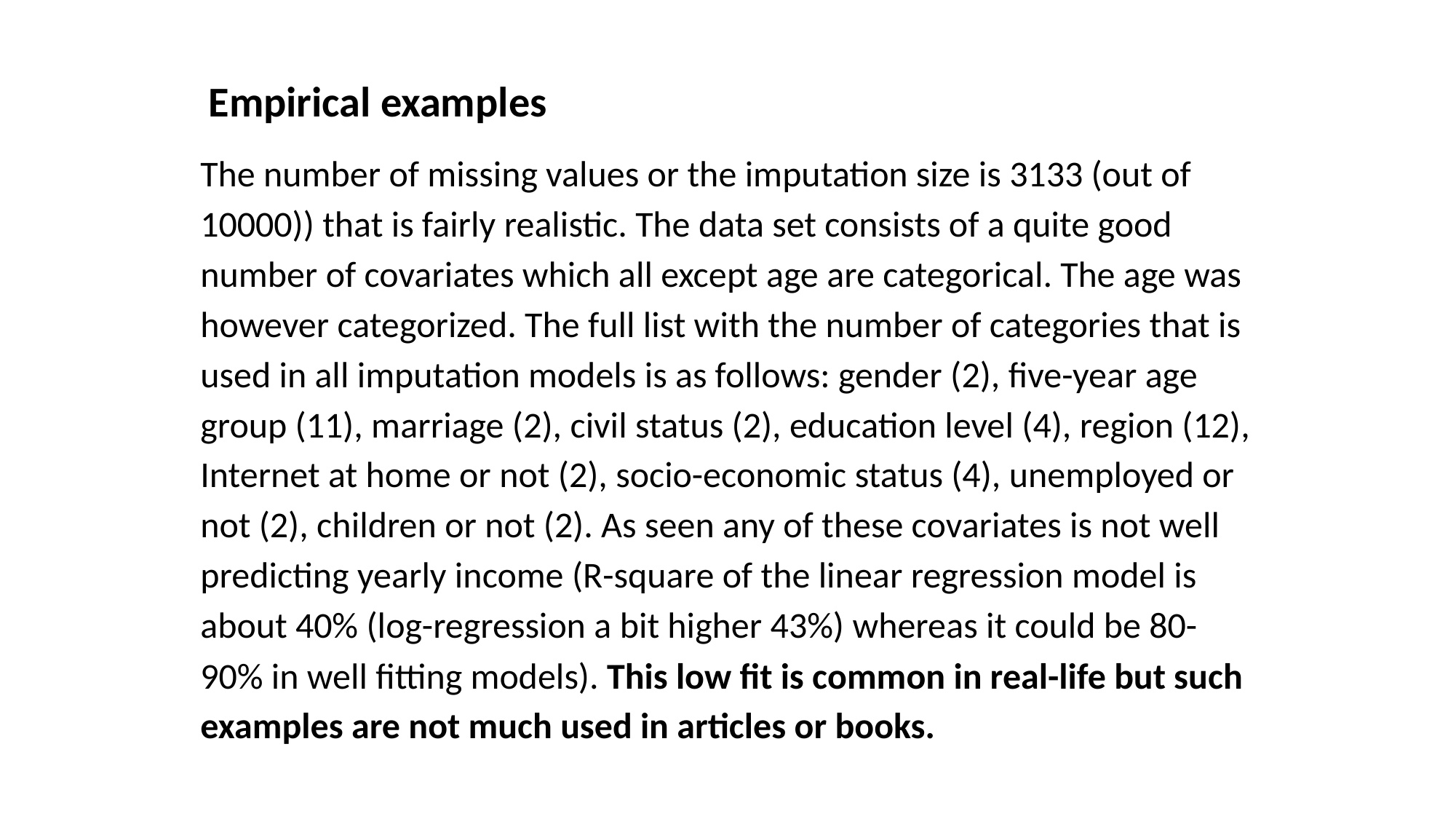

Empirical examples
The number of missing values or the imputation size is 3133 (out of 10000)) that is fairly realistic. The data set consists of a quite good number of covariates which all except age are categorical. The age was however categorized. The full list with the number of categories that is used in all imputation models is as follows: gender (2), five-year age group (11), marriage (2), civil status (2), education level (4), region (12), Internet at home or not (2), socio-economic status (4), unemployed or not (2), children or not (2). As seen any of these covariates is not well predicting yearly income (R-square of the linear regression model is about 40% (log-regression a bit higher 43%) whereas it could be 80-90% in well fitting models). This low fit is common in real-life but such examples are not much used in articles or books.